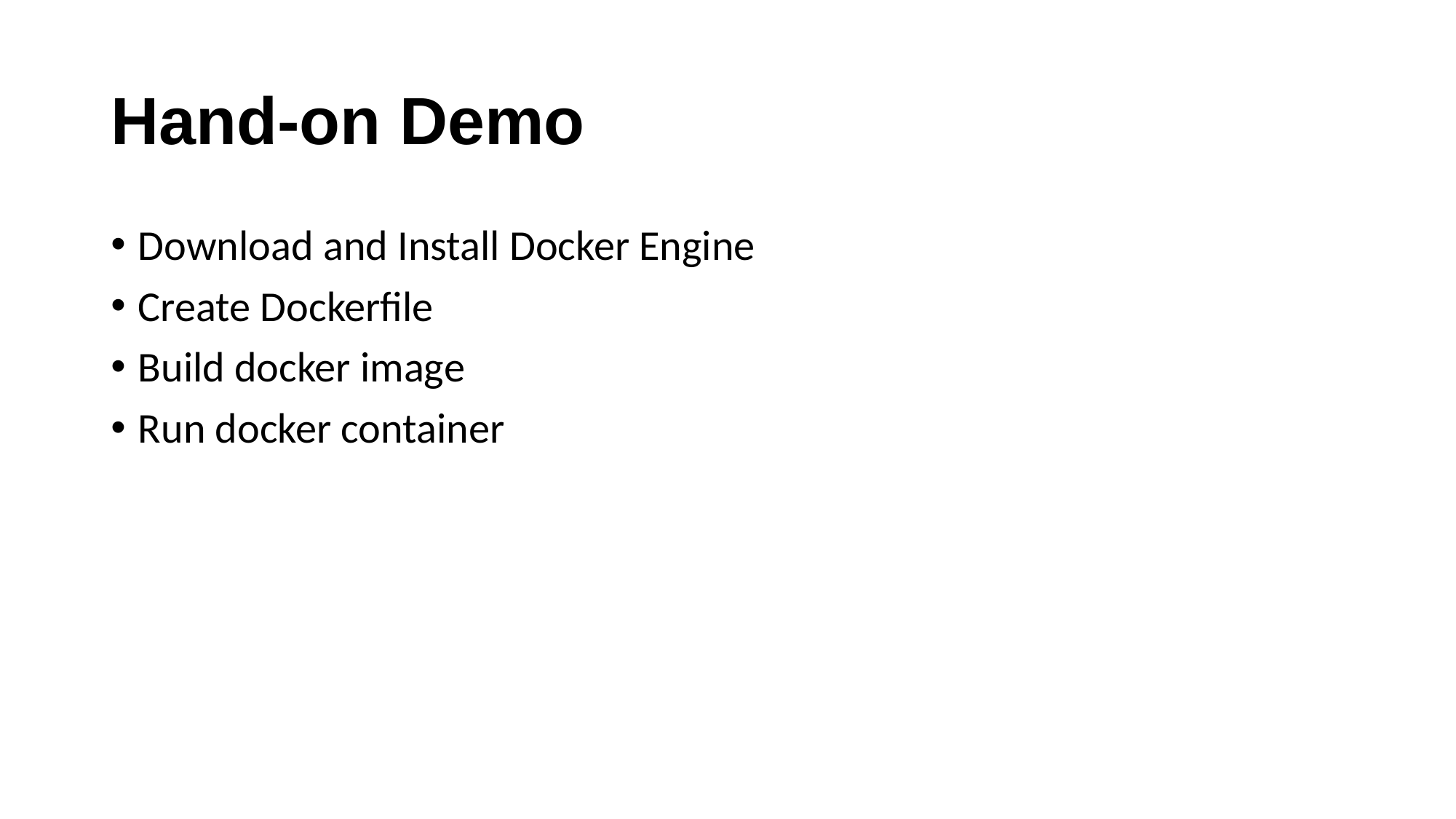

# Hand-on Demo
Download and Install Docker Engine
Create Dockerfile
Build docker image
Run docker container